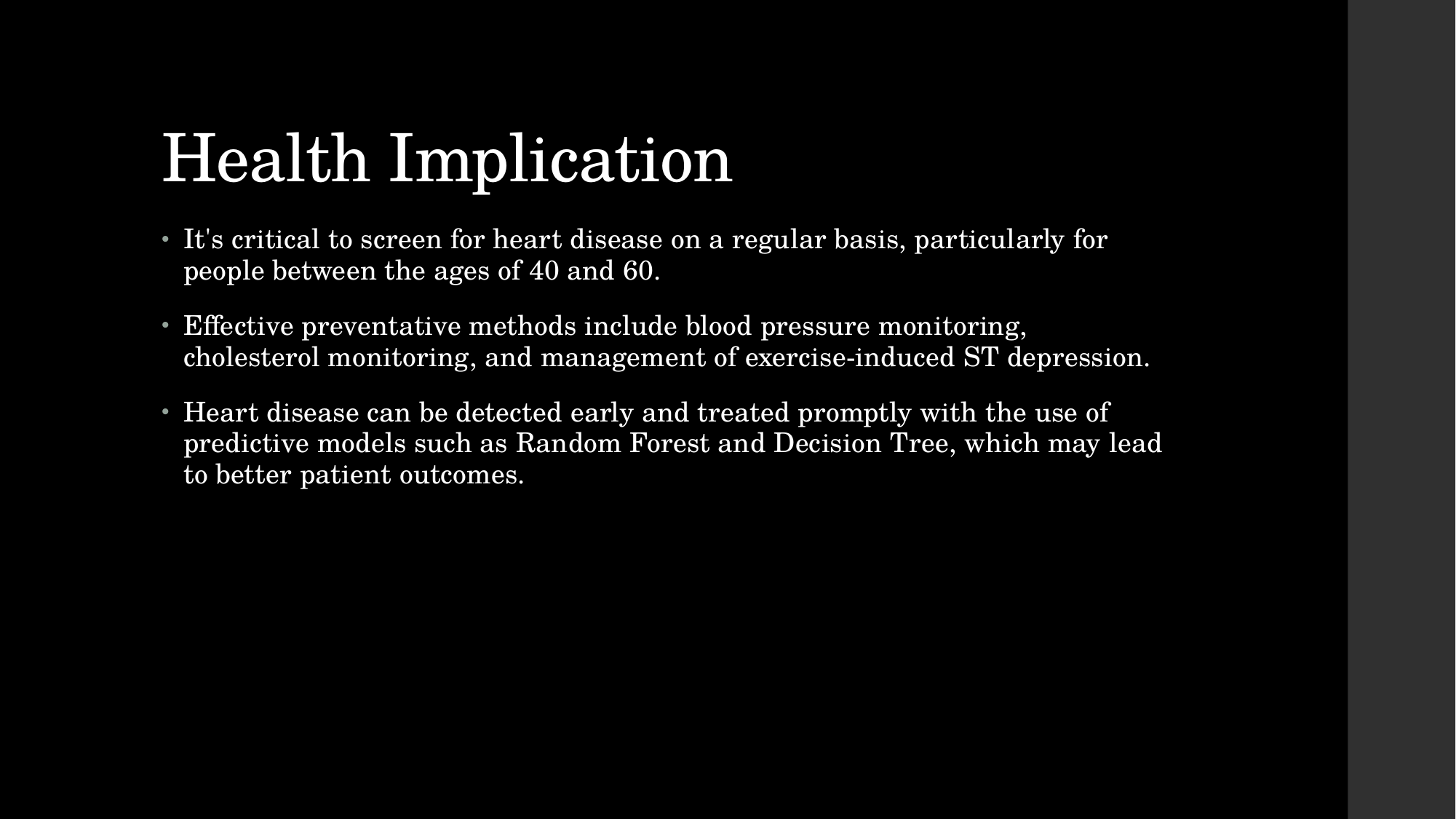

# Health Implication
It's critical to screen for heart disease on a regular basis, particularly for people between the ages of 40 and 60.
Effective preventative methods include blood pressure monitoring, cholesterol monitoring, and management of exercise-induced ST depression.
Heart disease can be detected early and treated promptly with the use of predictive models such as Random Forest and Decision Tree, which may lead to better patient outcomes.